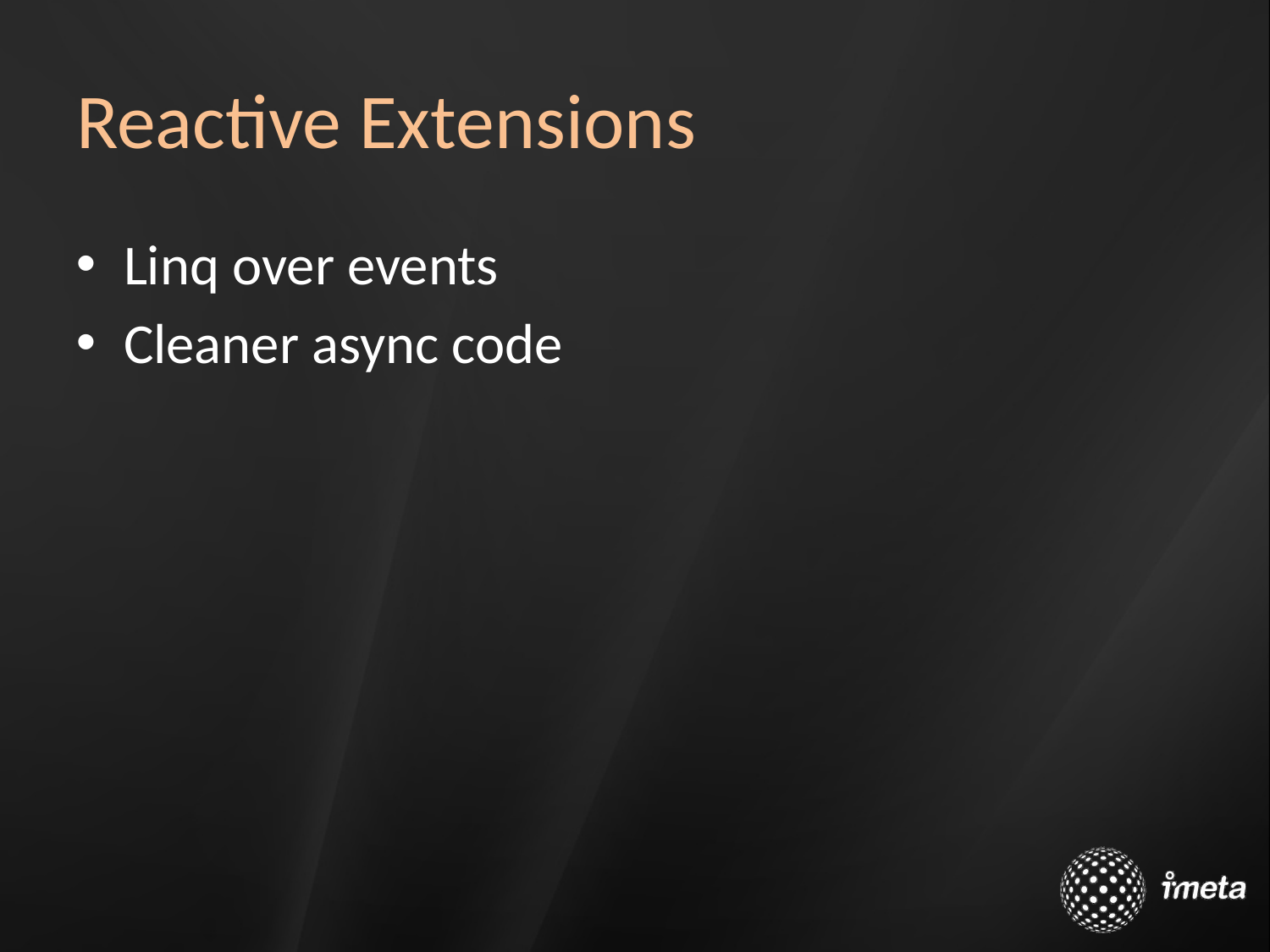

# Reactive Extensions
Linq over events
Cleaner async code